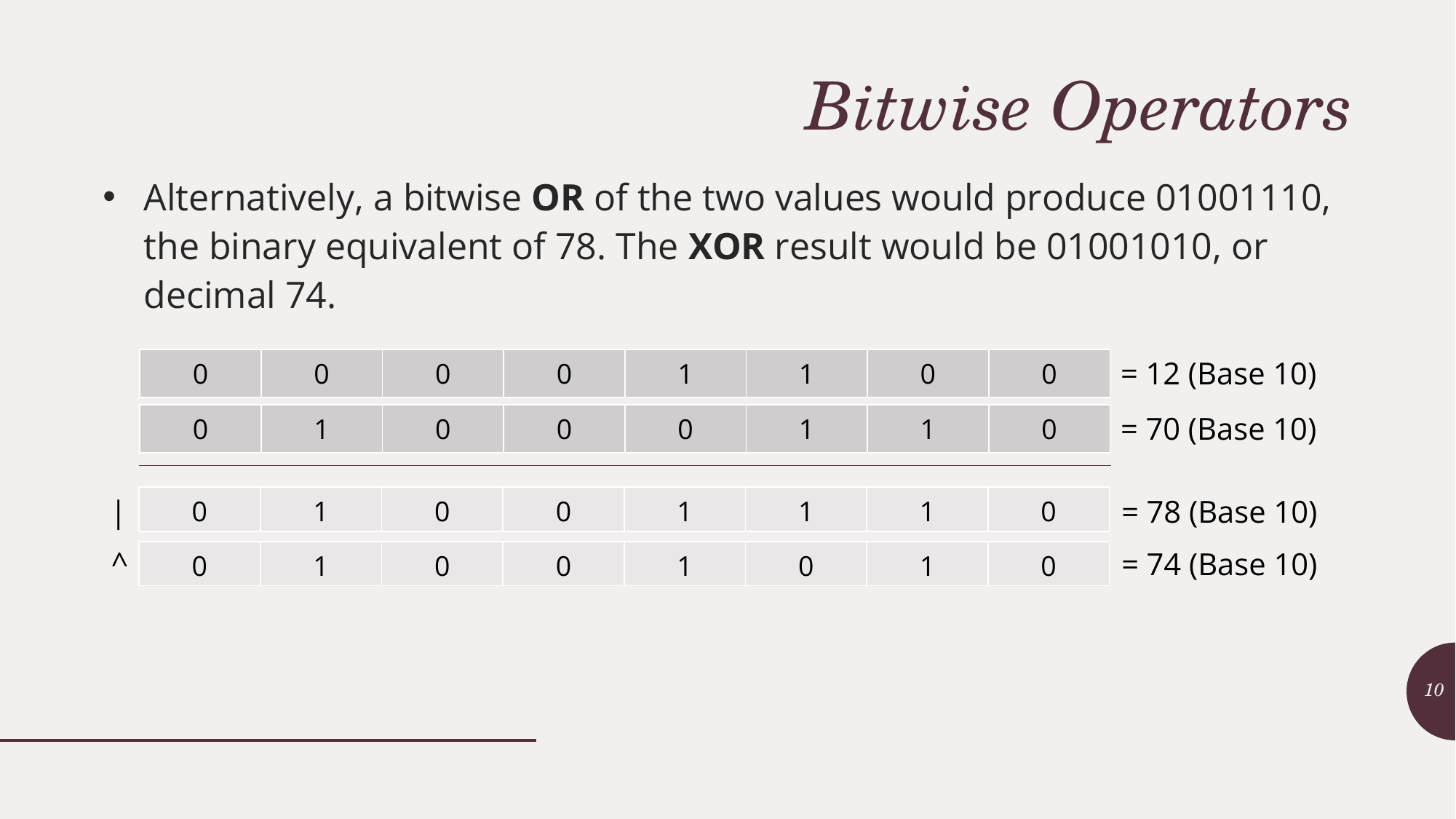

# Bitwise Operators
Alternatively, a bitwise OR of the two values would produce 01001110, the binary equivalent of 78. The XOR result would be 01001010, or decimal 74.

| 0 | 0 | 0 | 0 | 1 | 1 | 0 | 0 |
| --- | --- | --- | --- | --- | --- | --- | --- |
= 12 (Base 10)
| 0 | 1 | 0 | 0 | 0 | 1 | 1 | 0 |
| --- | --- | --- | --- | --- | --- | --- | --- |
= 70 (Base 10)
|
| 0 | 1 | 0 | 0 | 1 | 1 | 1 | 0 |
| --- | --- | --- | --- | --- | --- | --- | --- |
= 78 (Base 10)
^
= 74 (Base 10)
| 0 | 1 | 0 | 0 | 1 | 0 | 1 | 0 |
| --- | --- | --- | --- | --- | --- | --- | --- |
10